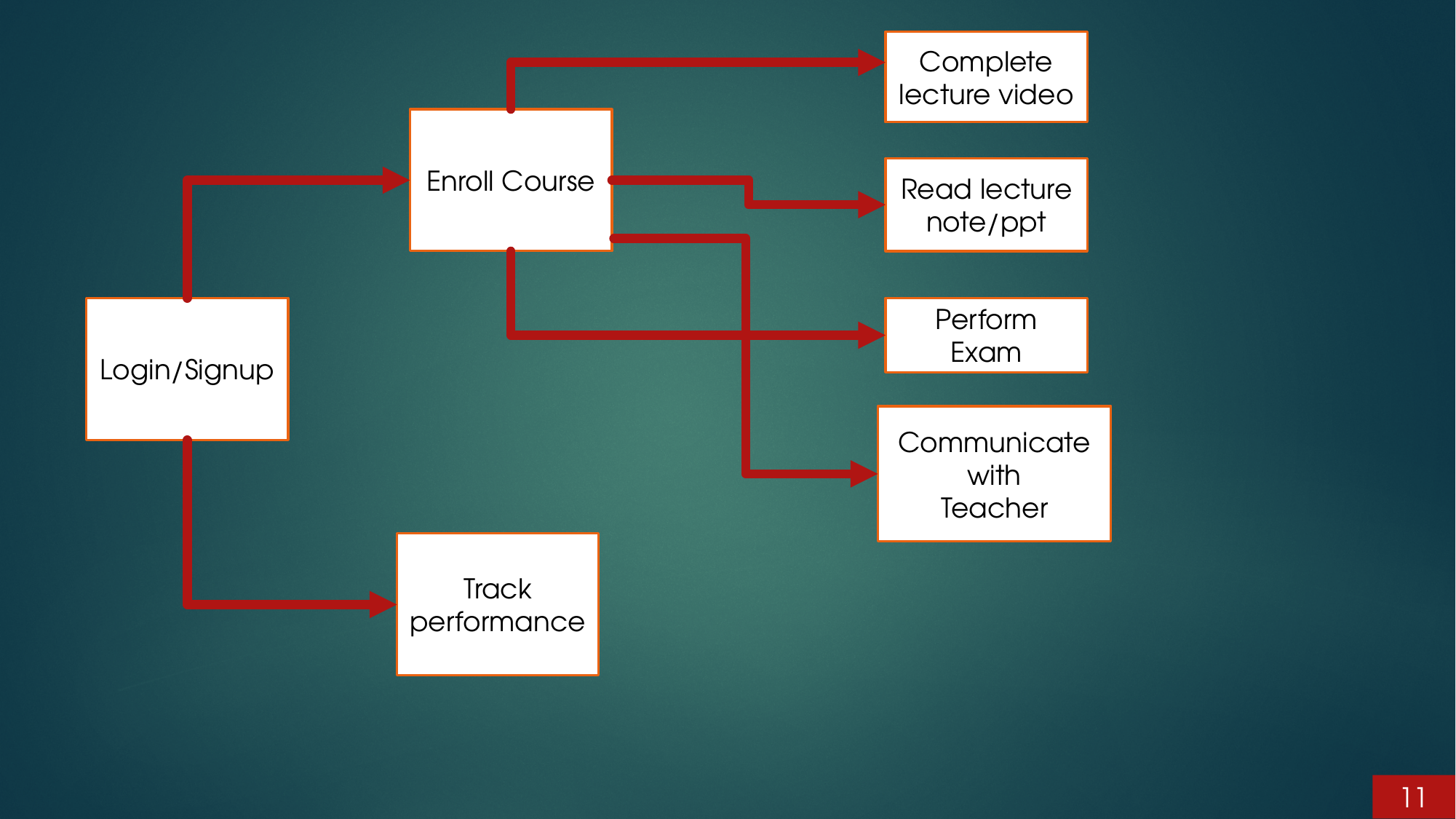

Complete lecture video
Enroll Course
Read lecture note/ppt
Login/Signup
Perform Exam
Communicate with
Teacher
Track performance
11